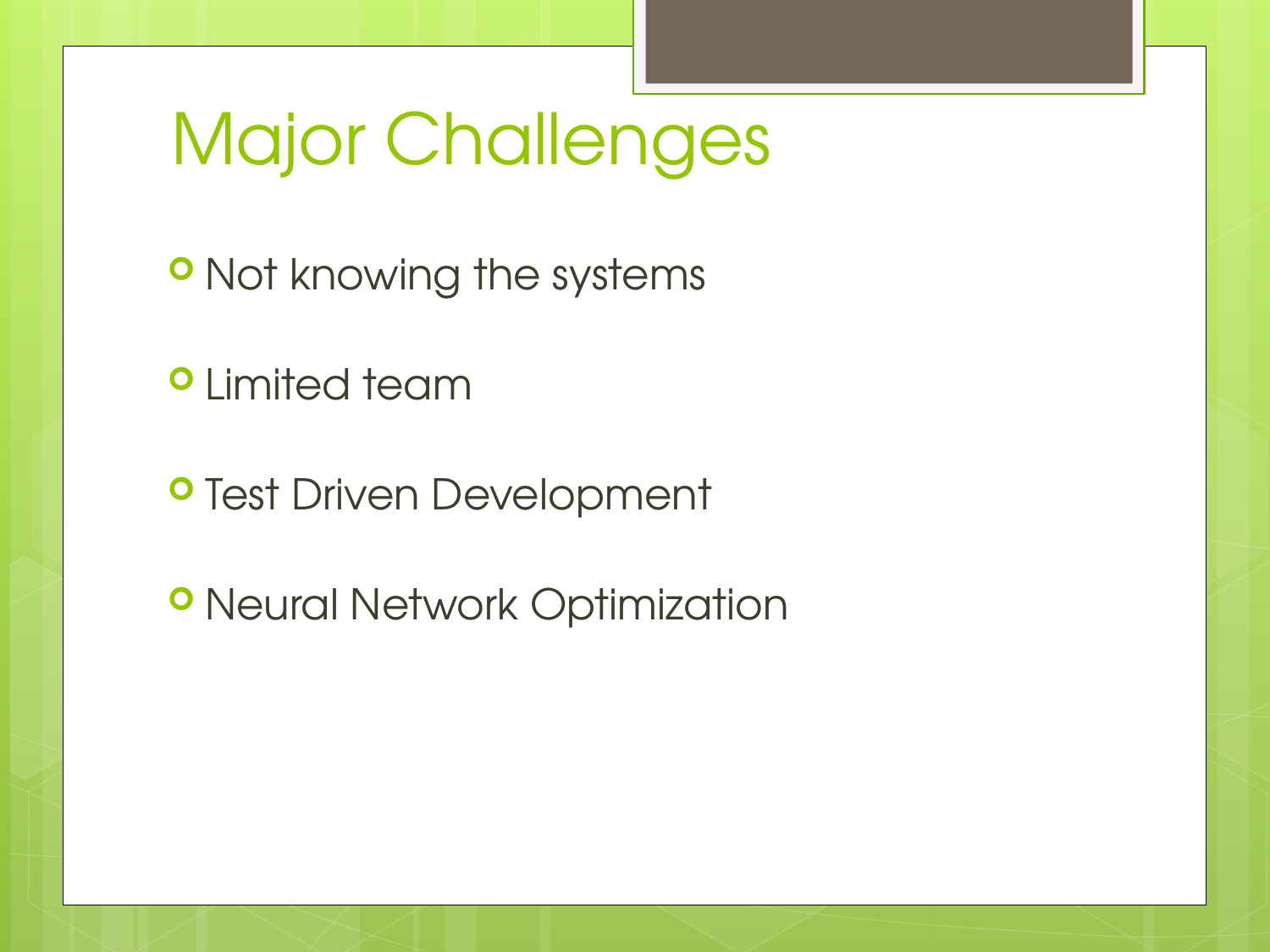

# Major Challenges
Not knowing the systems
Limited team
Test Driven Development
Neural Network Optimization